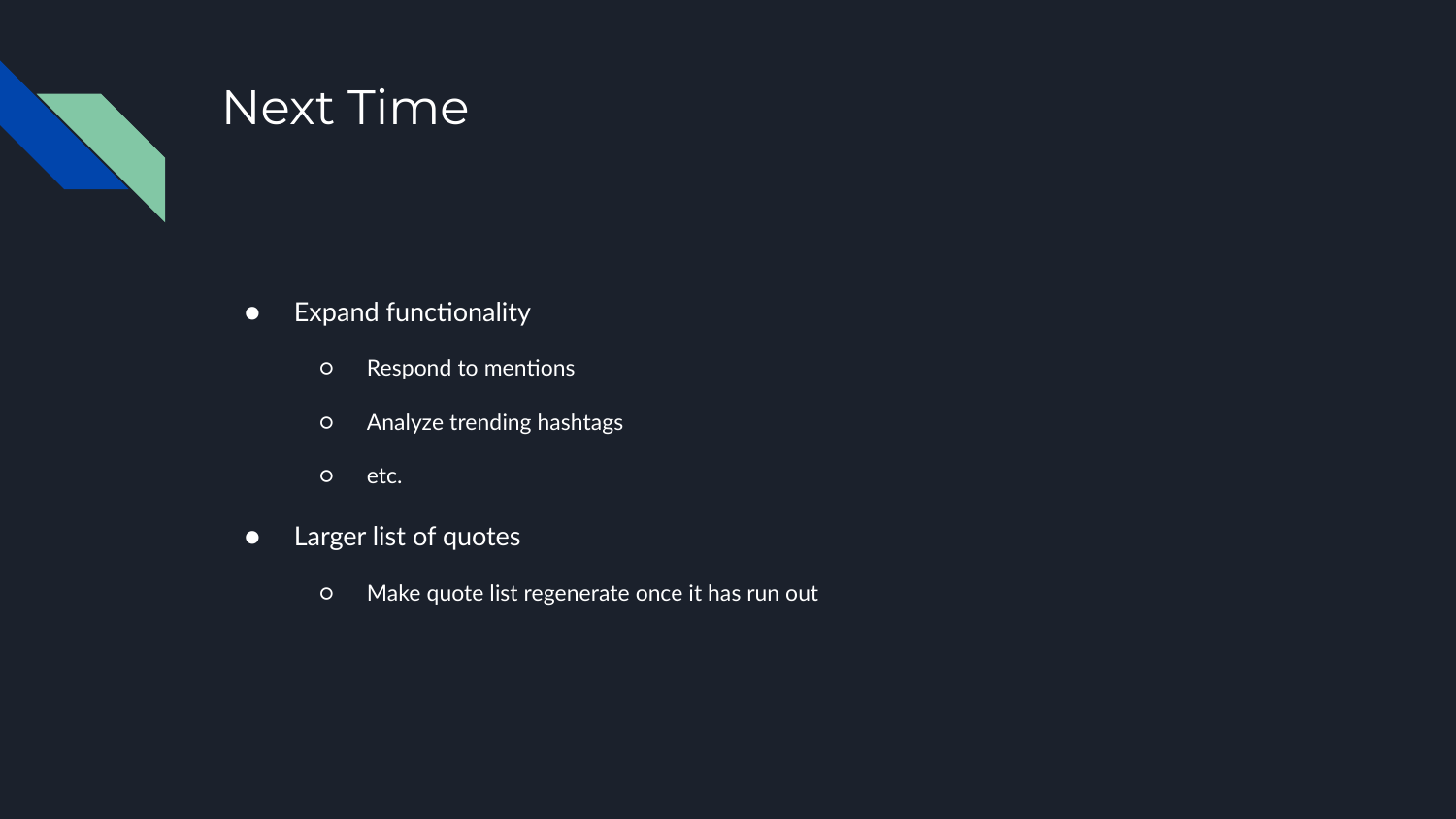

# Next Time
Expand functionality
Respond to mentions
Analyze trending hashtags
etc.
Larger list of quotes
Make quote list regenerate once it has run out